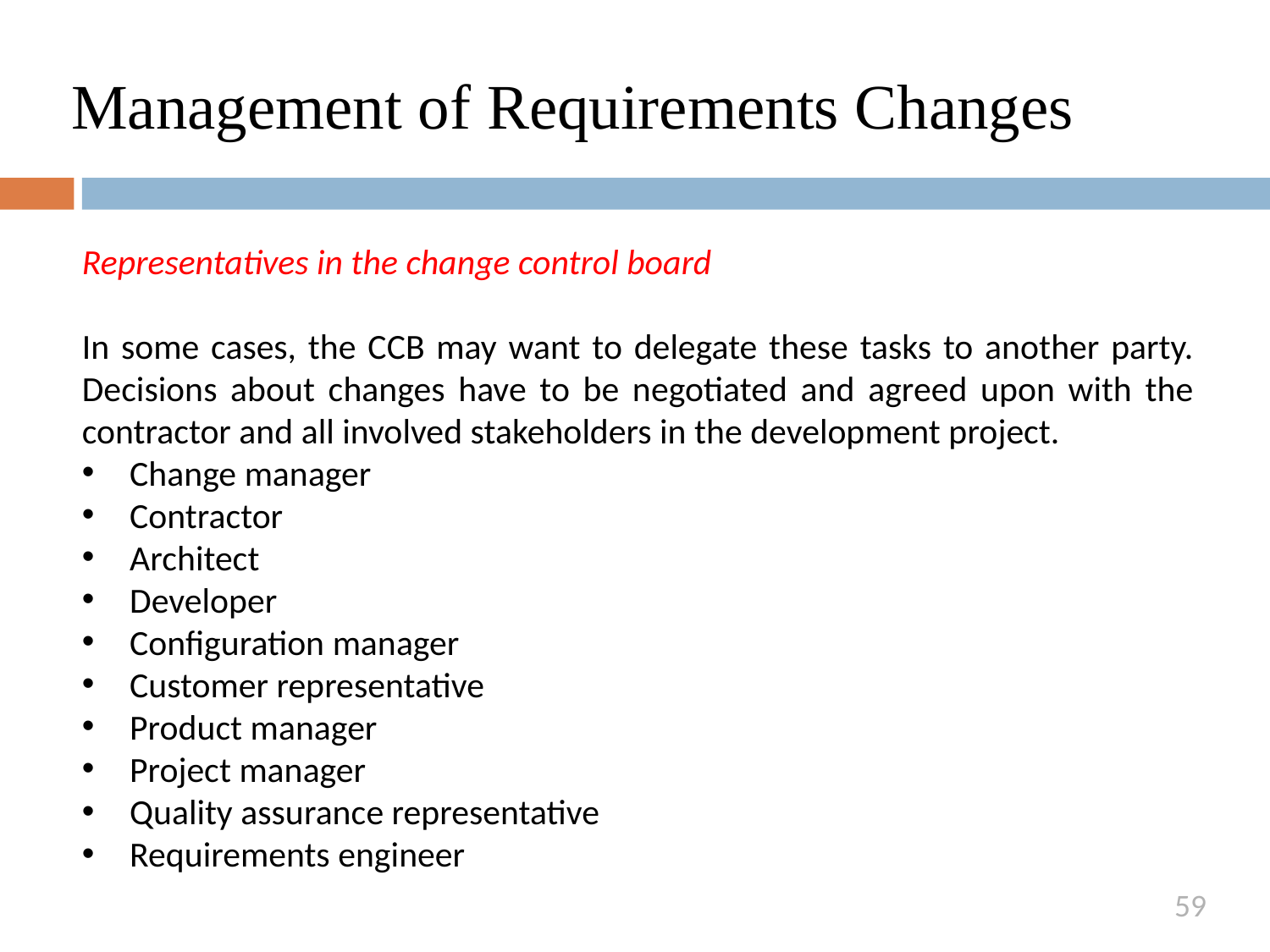

# Management of Requirements Changes
Representatives in the change control board

In some cases, the CCB may want to delegate these tasks to another party. Decisions about changes have to be negotiated and agreed upon with the contractor and all involved stakeholders in the development project.
Change manager
Contractor
Architect
Developer
Configuration manager
Customer representative
Product manager
Project manager
Quality assurance representative
Requirements engineer
59